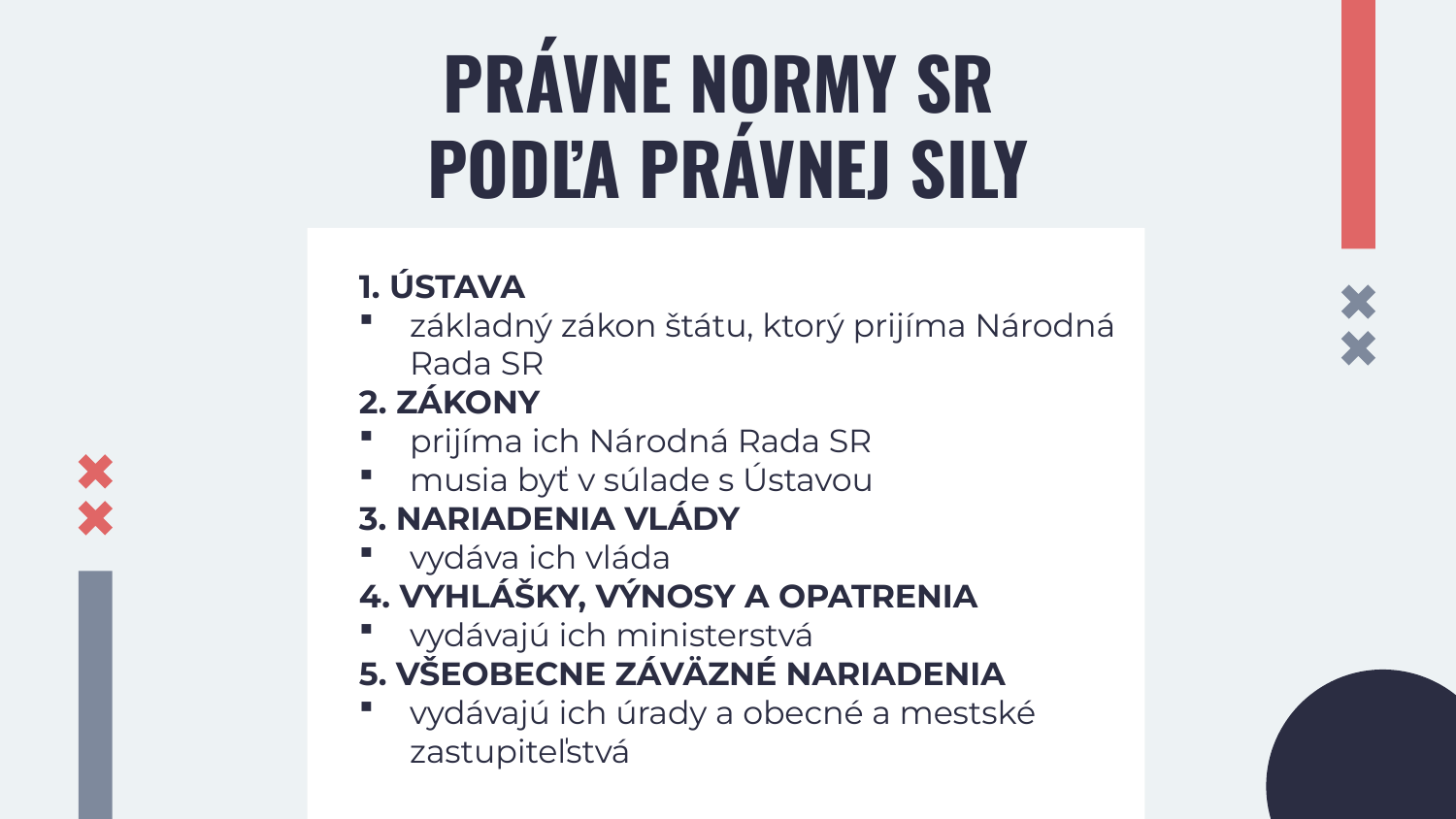

# PRÁVNE NORMY SR PODĽA PRÁVNEJ SILY
1. ÚSTAVA
základný zákon štátu, ktorý prijíma Národná Rada SR
2. ZÁKONY
prijíma ich Národná Rada SR
musia byť v súlade s Ústavou
3. NARIADENIA VLÁDY
vydáva ich vláda
4. VYHLÁŠKY, VÝNOSY A OPATRENIA
vydávajú ich ministerstvá
5. VŠEOBECNE ZÁVÄZNÉ NARIADENIA
vydávajú ich úrady a obecné a mestské zastupiteľstvá